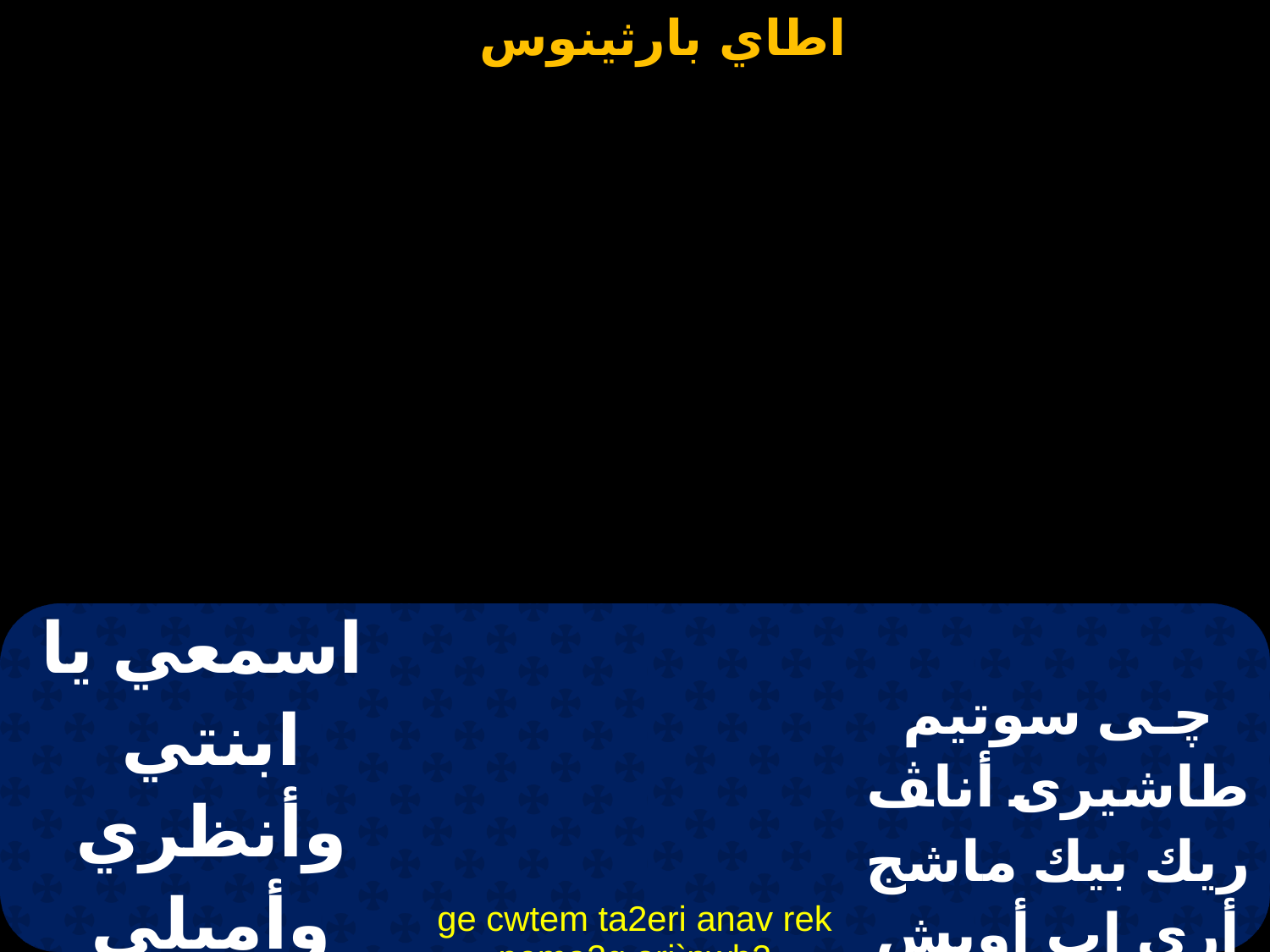

| اسمعي يا ابنتي وأنظري وأميلي أذنك وانسي شعبك وبيت أبيك | ge cwtem ta2eri anav rek pema2g ari`pwb2 `mpelaoc nem `p3i t3r4 `nte peiwt | ﭼـى سوتيم طاشيرى أناﭫ ريك بيك ماشج أرى إب أوبش إمبى لاؤس نيم إب اى تيرف إنتى بيه يوت |
| --- | --- | --- |